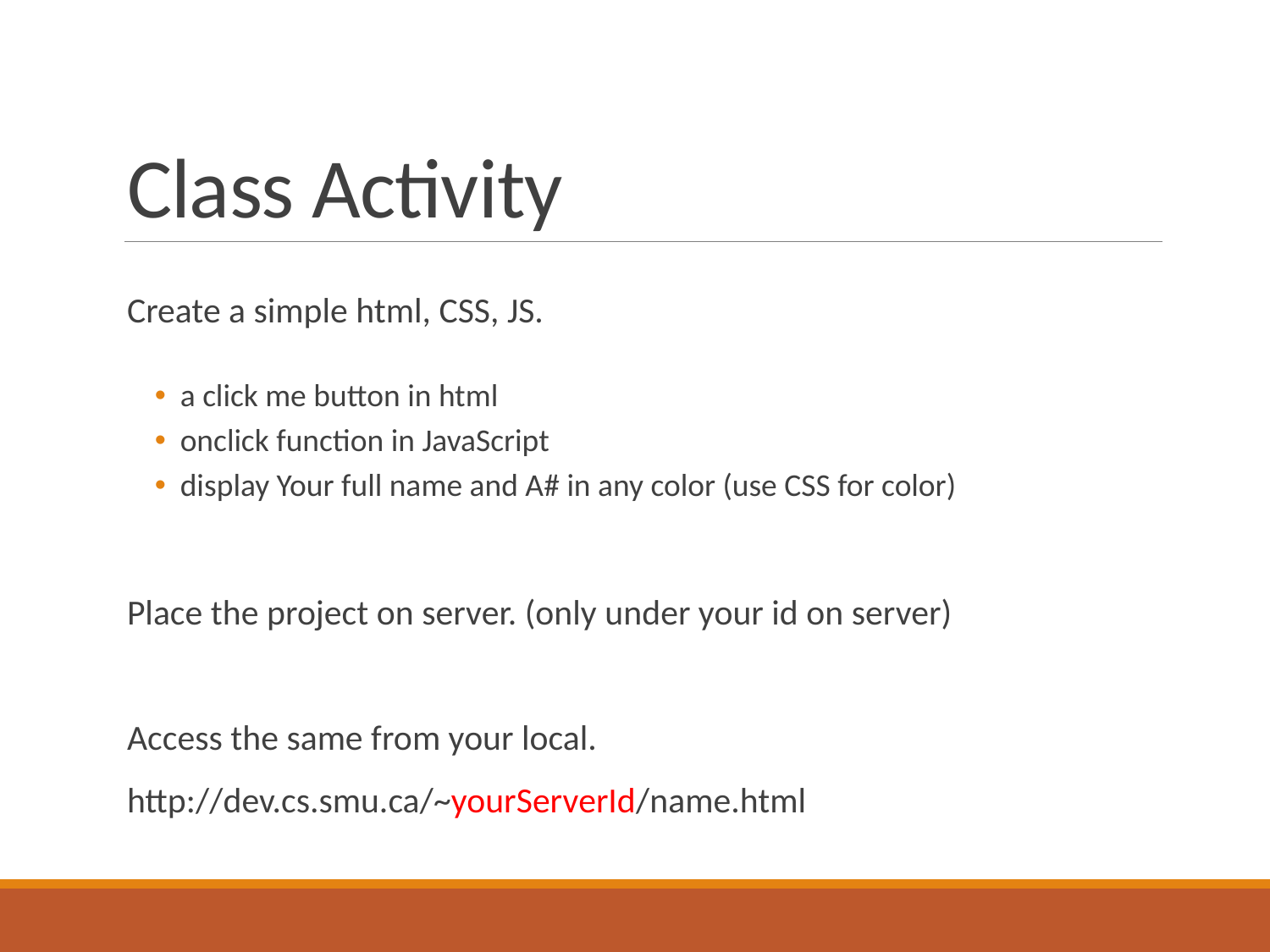

# Class Activity
Create a simple html, CSS, JS.
a click me button in html
onclick function in JavaScript
display Your full name and A# in any color (use CSS for color)

Place the project on server. (only under your id on server)

Access the same from your local.
http://dev.cs.smu.ca/~yourServerId/name.html